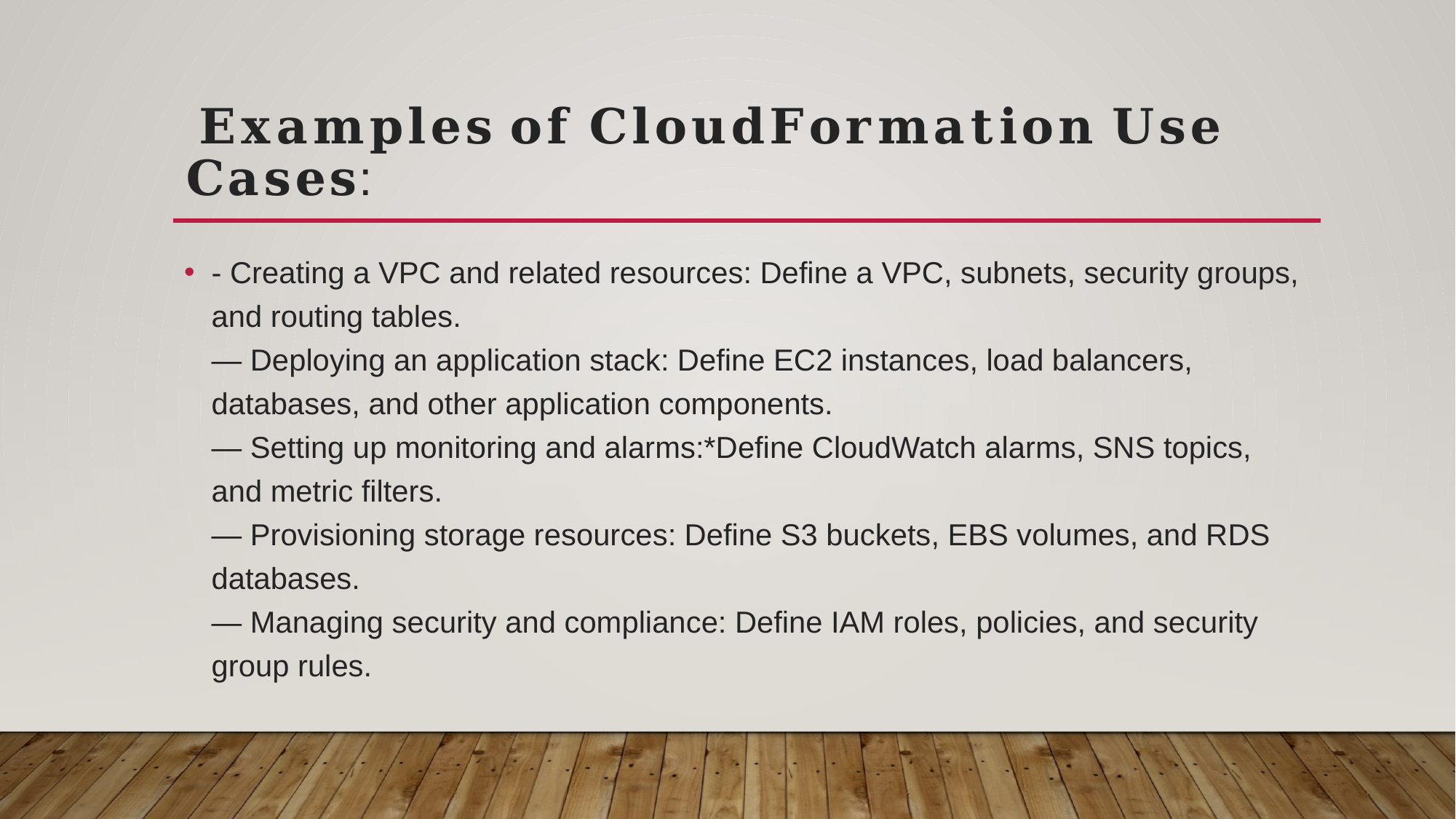

# 𝐄𝐱𝐚𝐦𝐩𝐥𝐞𝐬 𝐨𝐟 𝐂𝐥𝐨𝐮𝐝𝐅𝐨𝐫𝐦𝐚𝐭𝐢𝐨𝐧 𝐔𝐬𝐞 𝐂𝐚𝐬𝐞𝐬:
- Creating a VPC and related resources: Define a VPC, subnets, security groups, and routing tables.
— Deploying an application stack: Define EC2 instances, load balancers, databases, and other application components.
— Setting up monitoring and alarms:*Define CloudWatch alarms, SNS topics, and metric filters.
— Provisioning storage resources: Define S3 buckets, EBS volumes, and RDS databases.
— Managing security and compliance: Define IAM roles, policies, and security group rules.